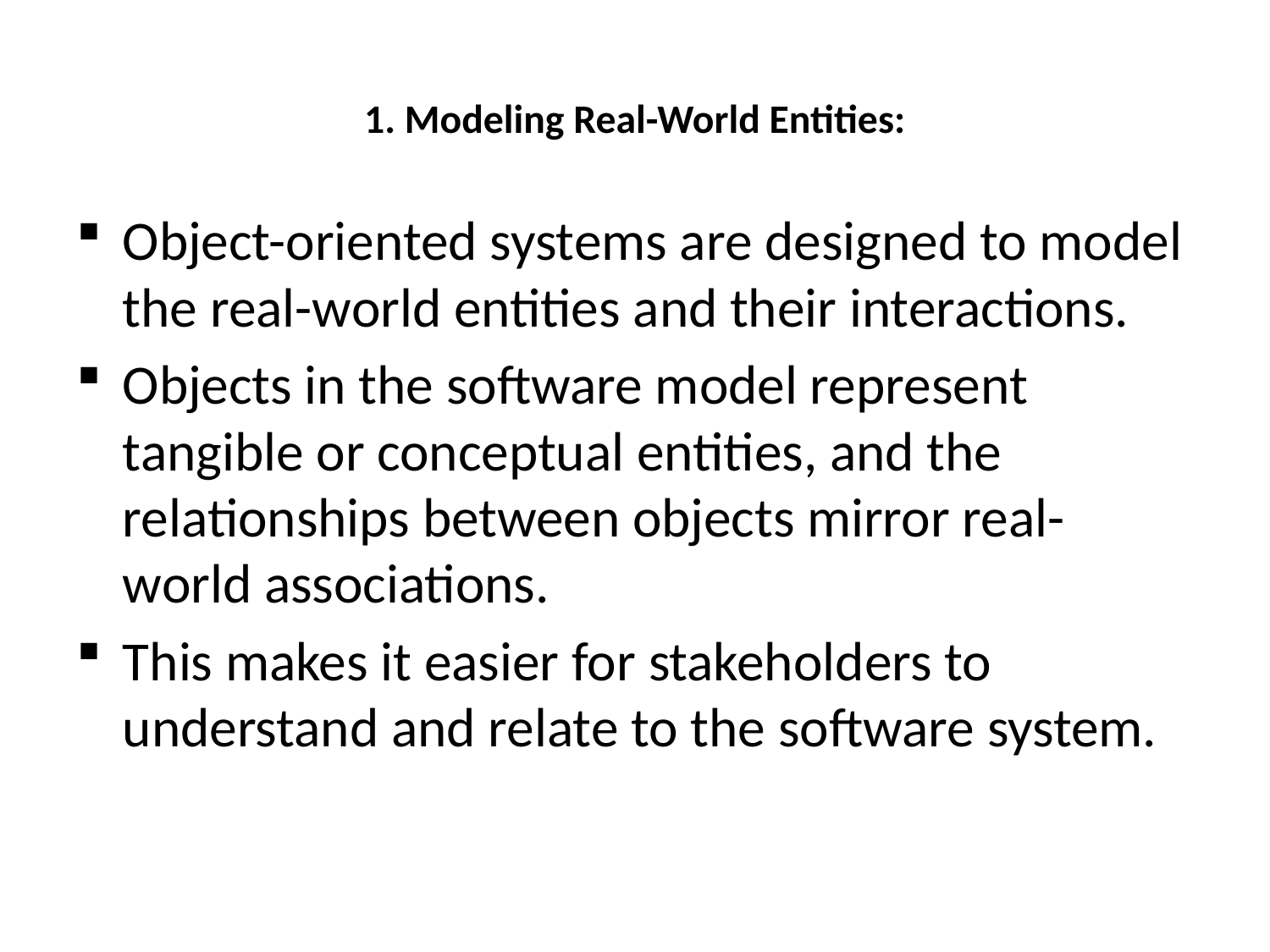

# 1. Modeling Real-World Entities:
Object-oriented systems are designed to model the real-world entities and their interactions.
Objects in the software model represent tangible or conceptual entities, and the relationships between objects mirror real-world associations.
This makes it easier for stakeholders to understand and relate to the software system.